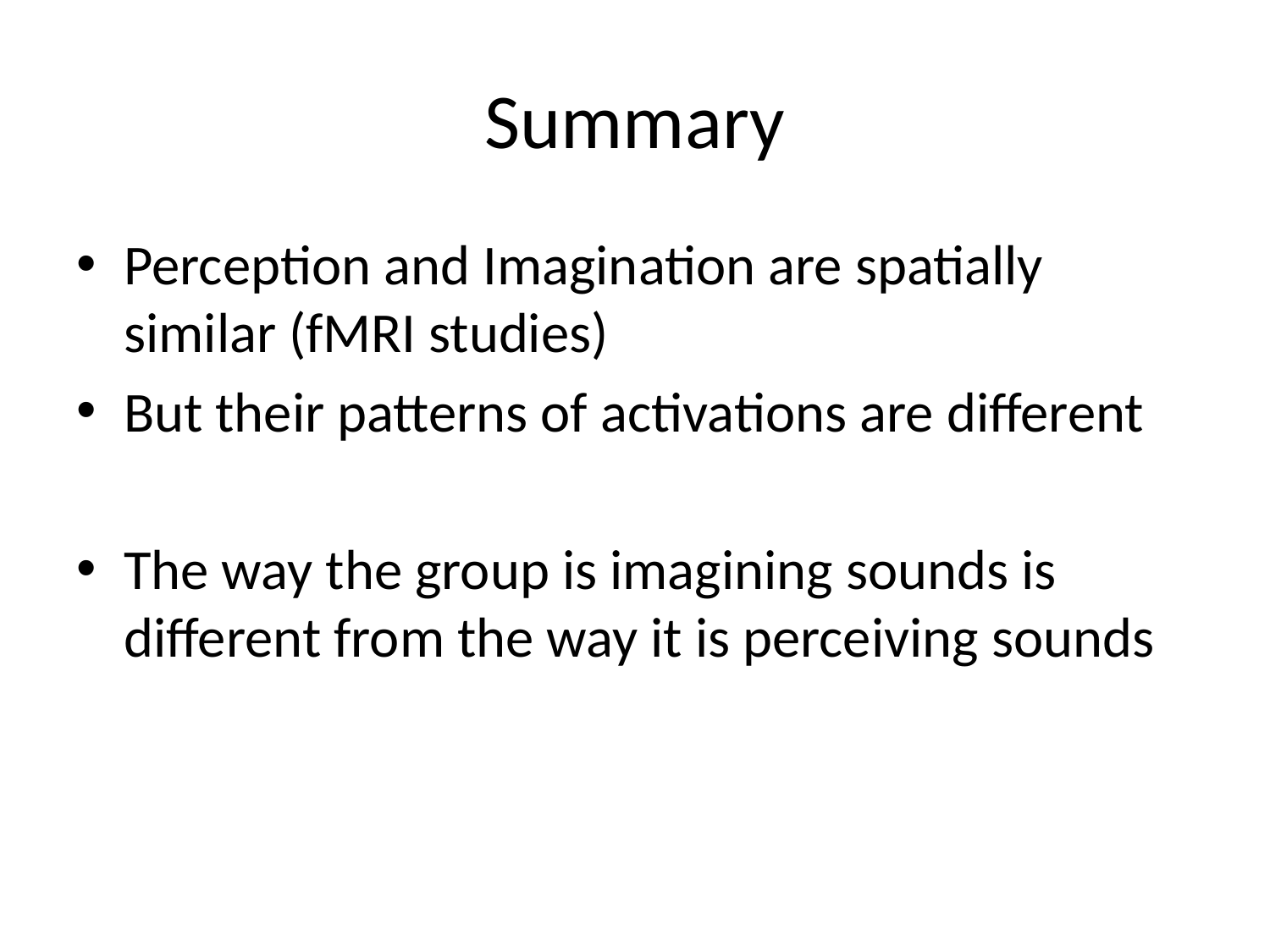

# Summary
Perception and Imagination are spatially similar (fMRI studies)
But their patterns of activations are different

The way the group is imagining sounds is different from the way it is perceiving sounds